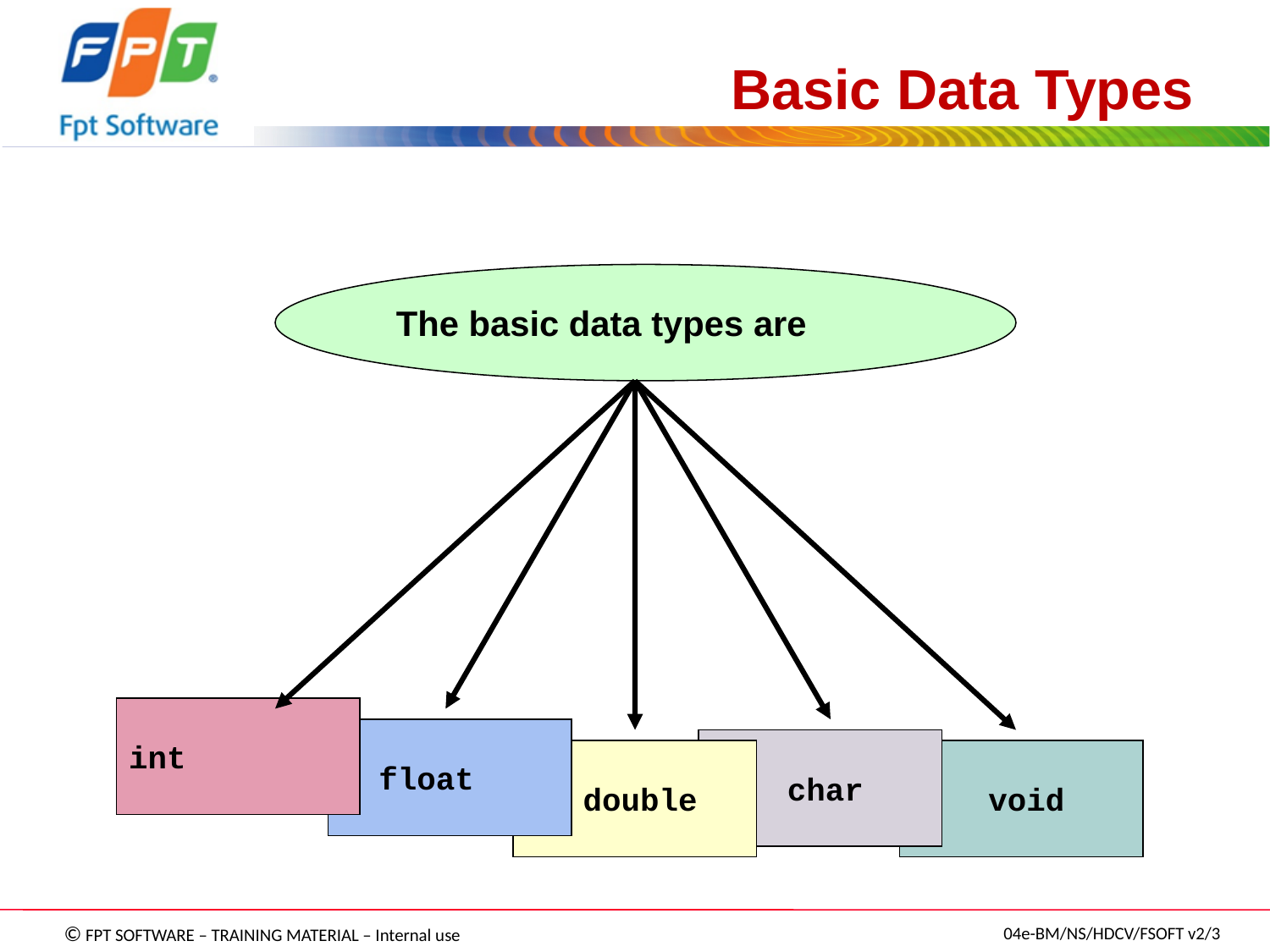

# Basic Data Types
The basic data types are

int
  float
    char
   double
    void